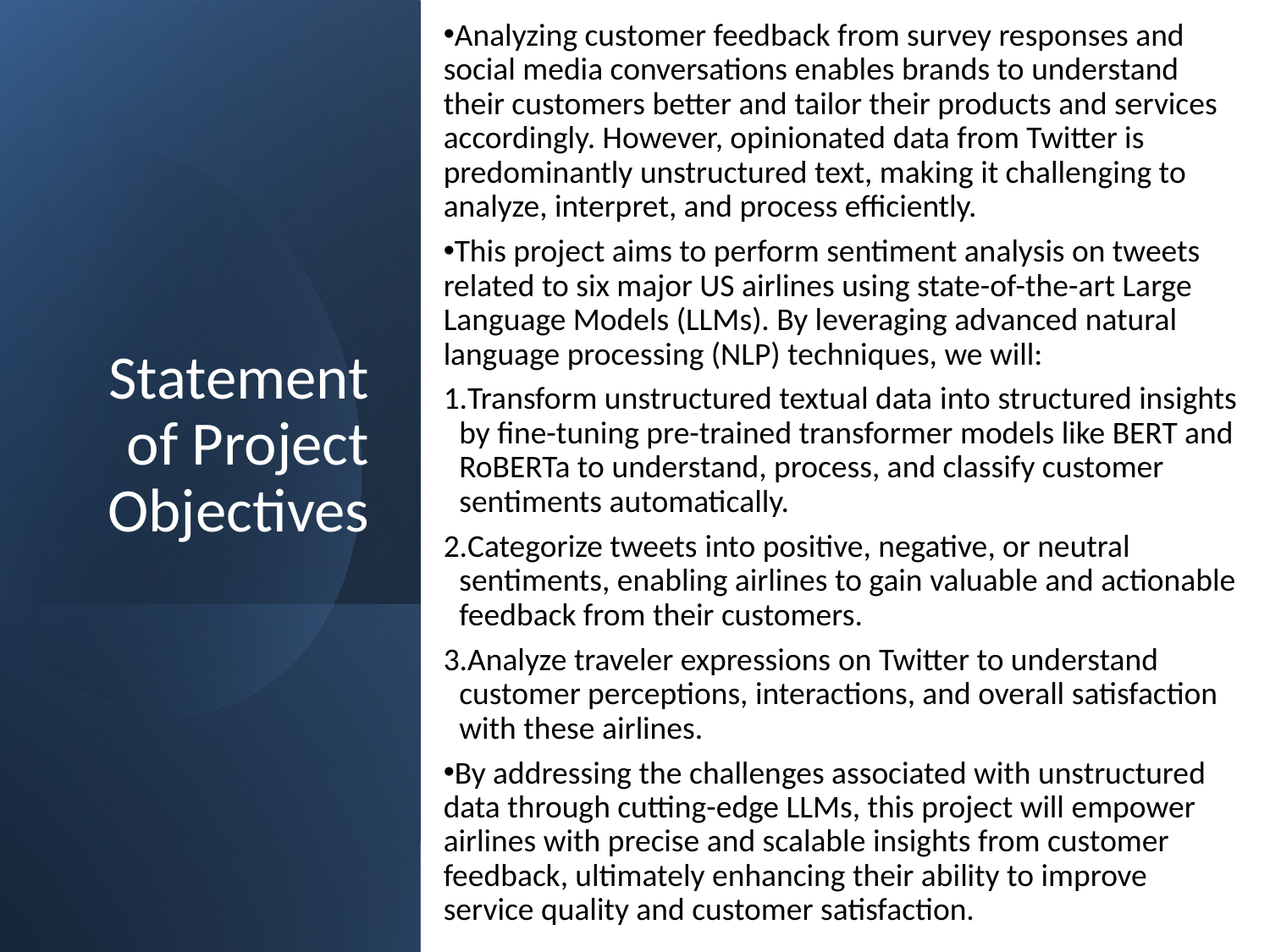

Analyzing customer feedback from survey responses and social media conversations enables brands to understand their customers better and tailor their products and services accordingly. However, opinionated data from Twitter is predominantly unstructured text, making it challenging to analyze, interpret, and process efficiently.
This project aims to perform sentiment analysis on tweets related to six major US airlines using state-of-the-art Large Language Models (LLMs). By leveraging advanced natural language processing (NLP) techniques, we will:
Transform unstructured textual data into structured insights by fine-tuning pre-trained transformer models like BERT and RoBERTa to understand, process, and classify customer sentiments automatically.
Categorize tweets into positive, negative, or neutral sentiments, enabling airlines to gain valuable and actionable feedback from their customers.
Analyze traveler expressions on Twitter to understand customer perceptions, interactions, and overall satisfaction with these airlines.
By addressing the challenges associated with unstructured data through cutting-edge LLMs, this project will empower airlines with precise and scalable insights from customer feedback, ultimately enhancing their ability to improve service quality and customer satisfaction.
# Statement of Project Objectives